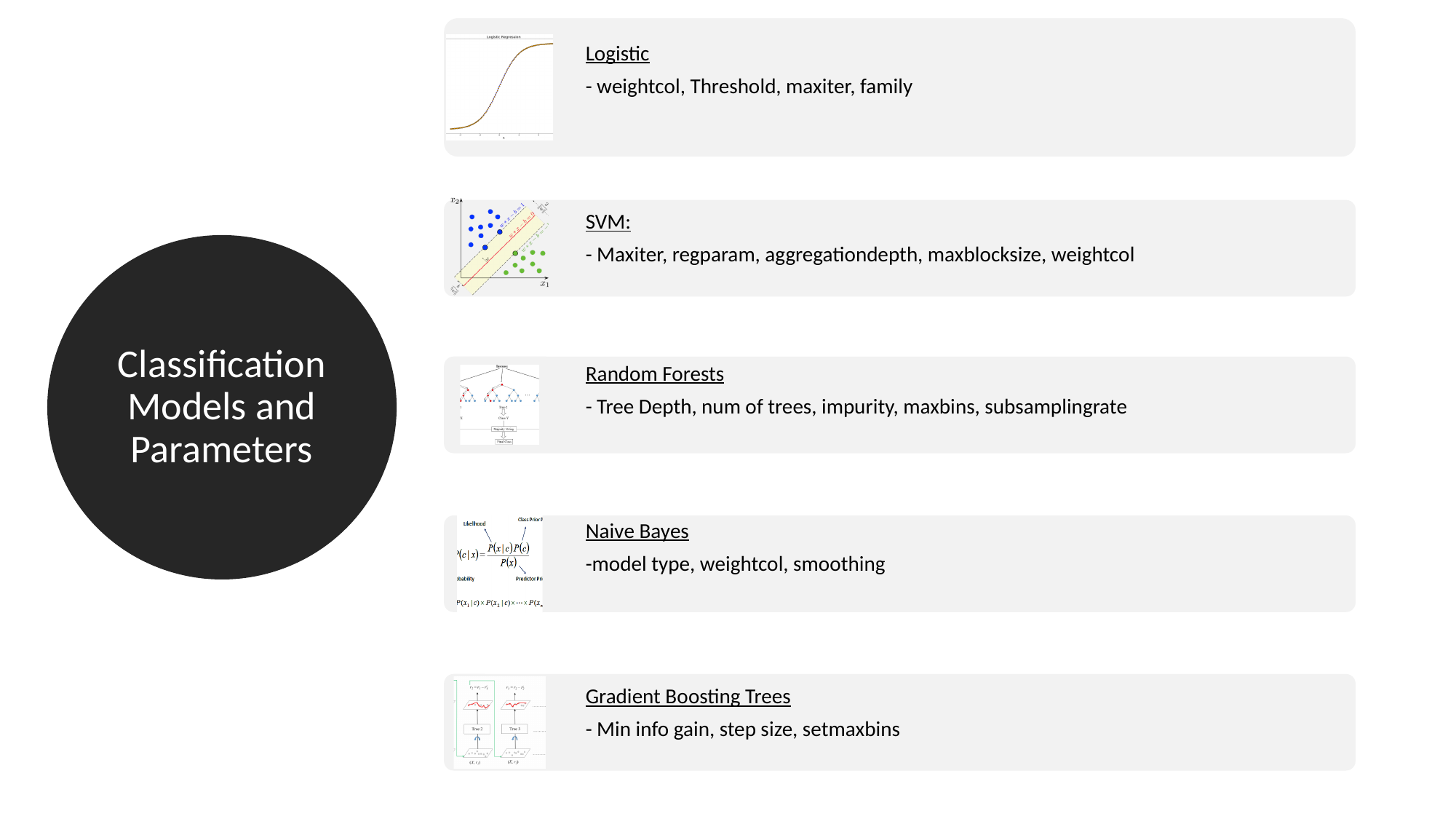

Logistic
- weightcol, Threshold, maxiter, family

SVM:
- Maxiter, regparam, aggregationdepth, maxblocksize, weightcol
Random Forests
- Tree Depth, num of trees, impurity, maxbins, subsamplingrate
Naive Bayes
-model type, weightcol, smoothing

Gradient Boosting Trees
- Min info gain, step size, setmaxbins
Classification Models and Parameters